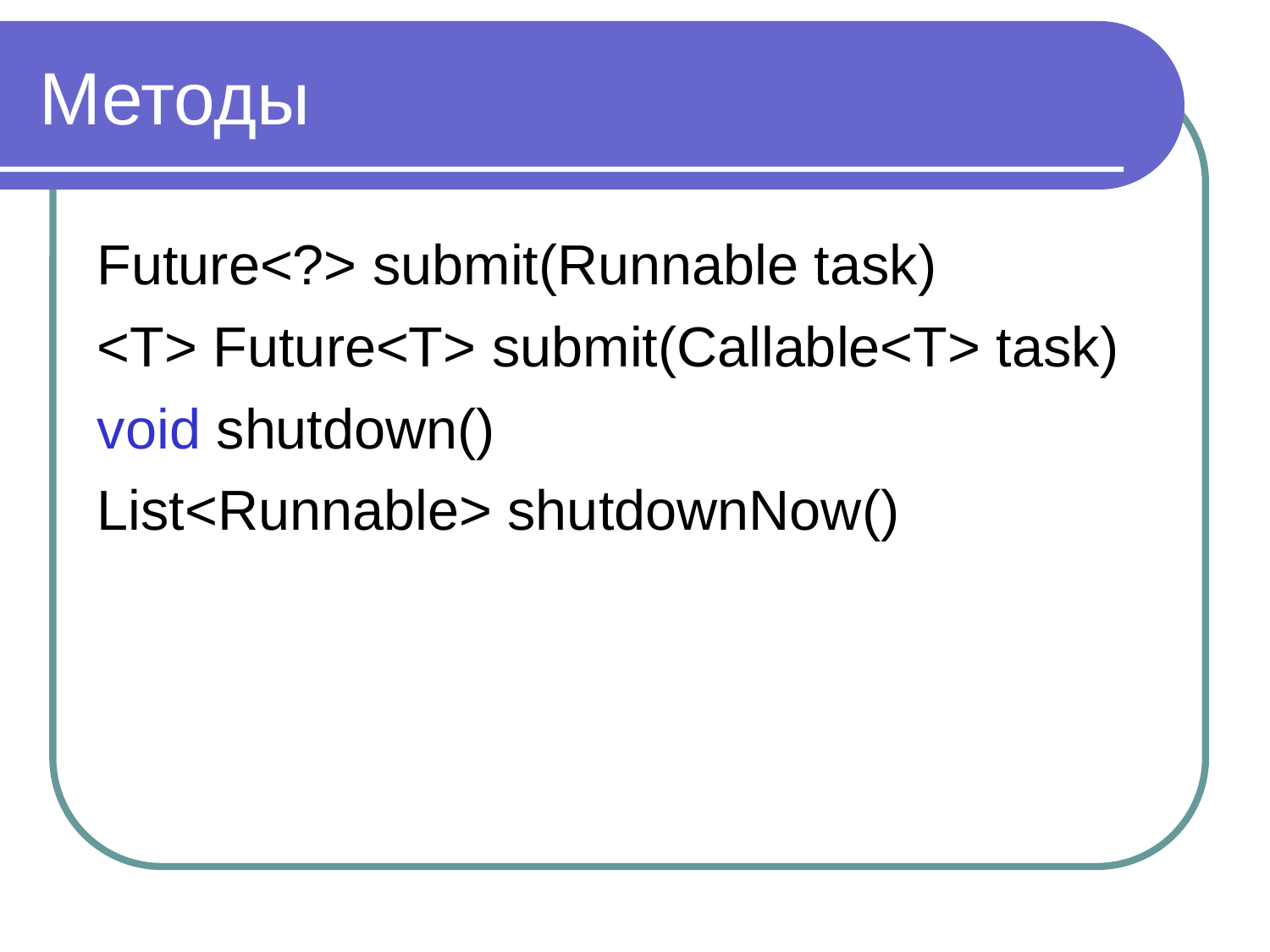

# Методы
Future<?> submit(Runnable task)
<T> Future<T> submit(Callable<T> task)
void shutdown()
List<Runnable> shutdownNow()